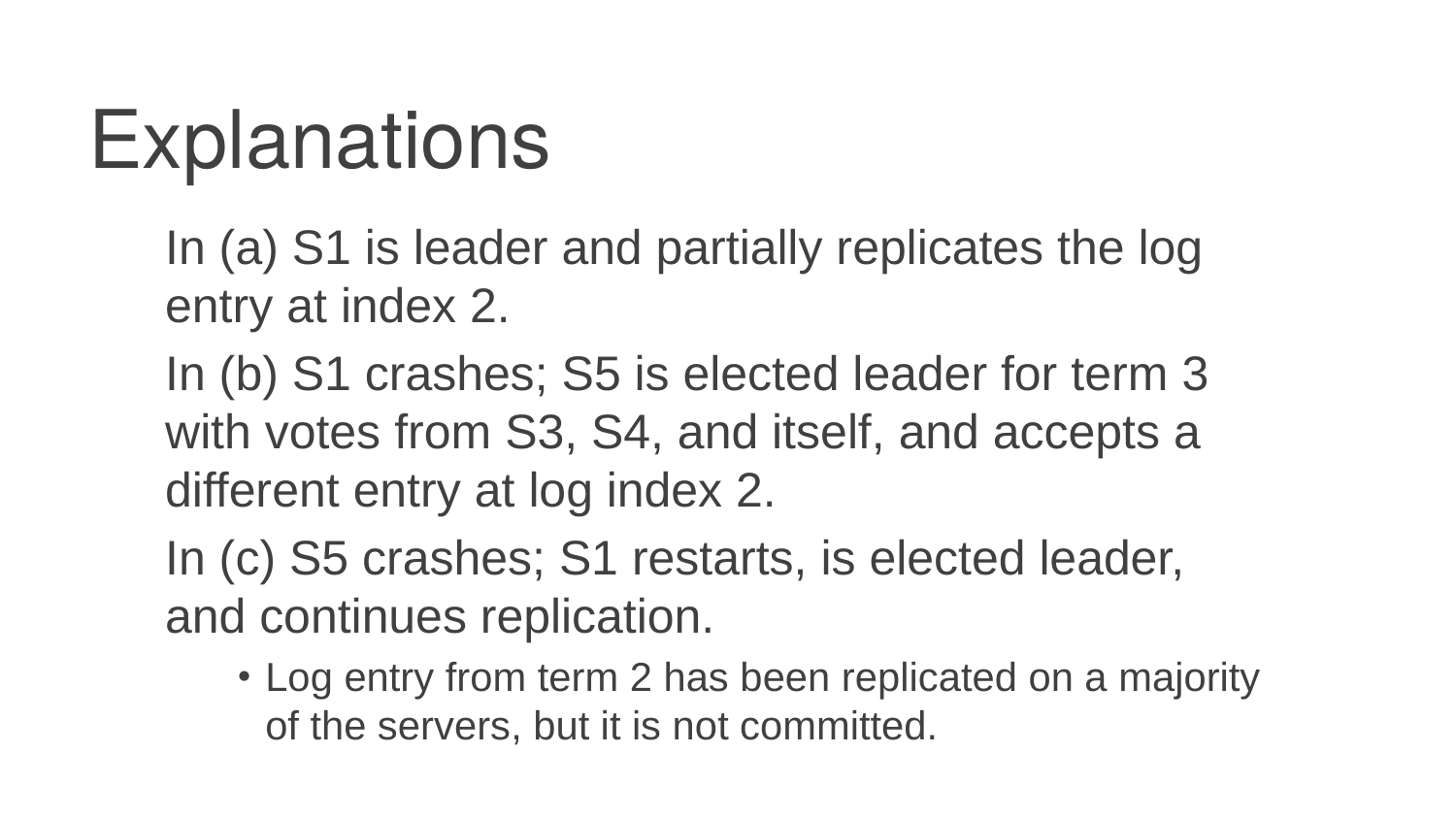

In (a) S1 is leader and partially replicates the log entry at index 2.
In (b) S1 crashes; S5 is elected leader for term 3 with votes from S3, S4, and itself, and accepts a different entry at log index 2.
In (c) S5 crashes; S1 restarts, is elected leader, and continues replication.
Log entry from term 2 has been replicated on a majority of the servers, but it is not committed.
Explanations